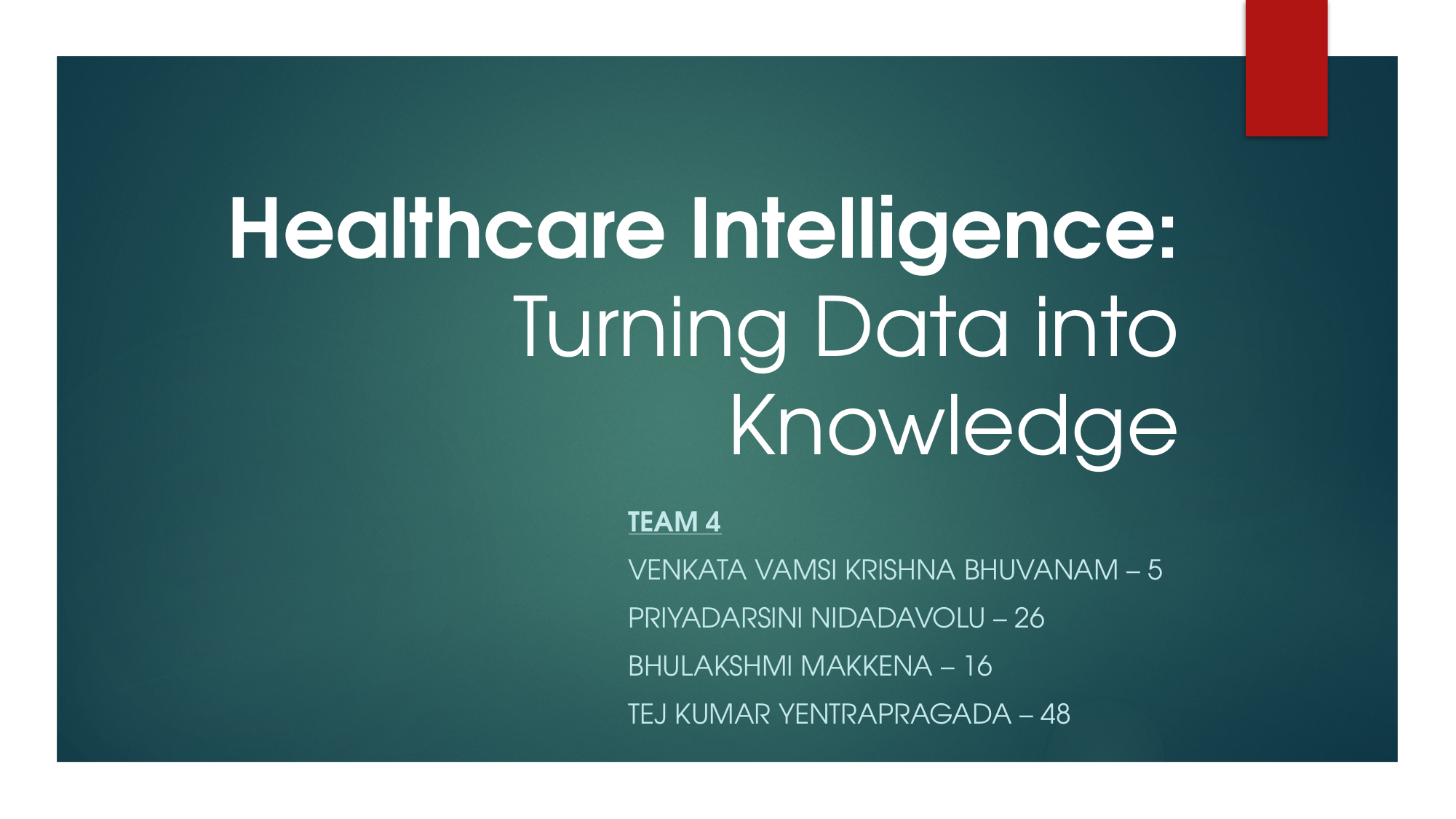

# Healthcare Intelligence: Turning Data into Knowledge
Team 4
Venkata Vamsi Krishna Bhuvanam – 5
Priyadarsini nidadavolu – 26
Bhulakshmi makkena – 16
Tej Kumar Yentrapragada – 48